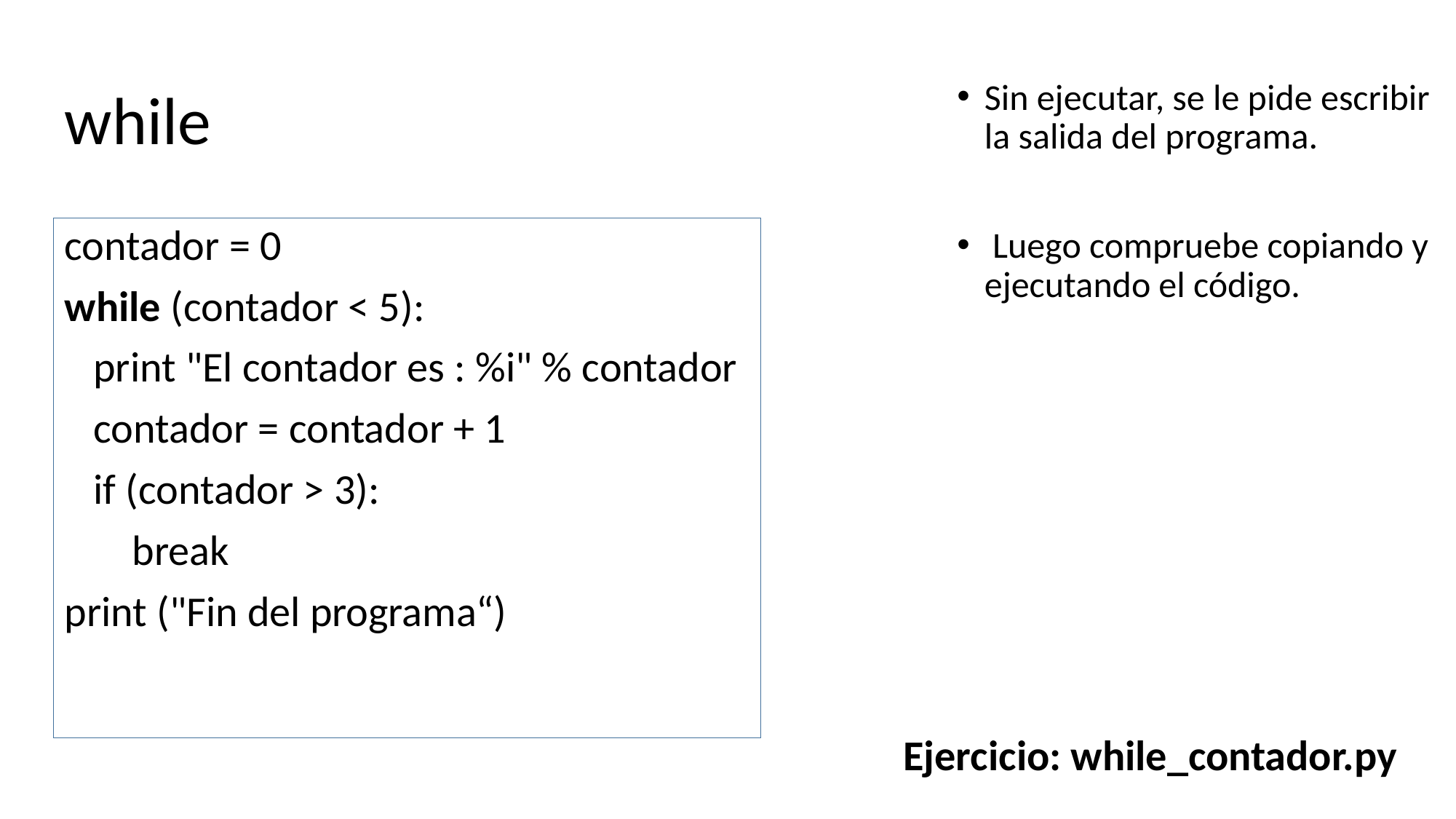

# while
Sin ejecutar, se le pide escribir la salida del programa.

 Luego compruebe copiando y ejecutando el código.
contador = 0
while (contador < 5):
   print "El contador es : %i" % contador
   contador = contador + 1
   if (contador > 3):
       break
print ("Fin del programa“)
Ejercicio: while_contador.py